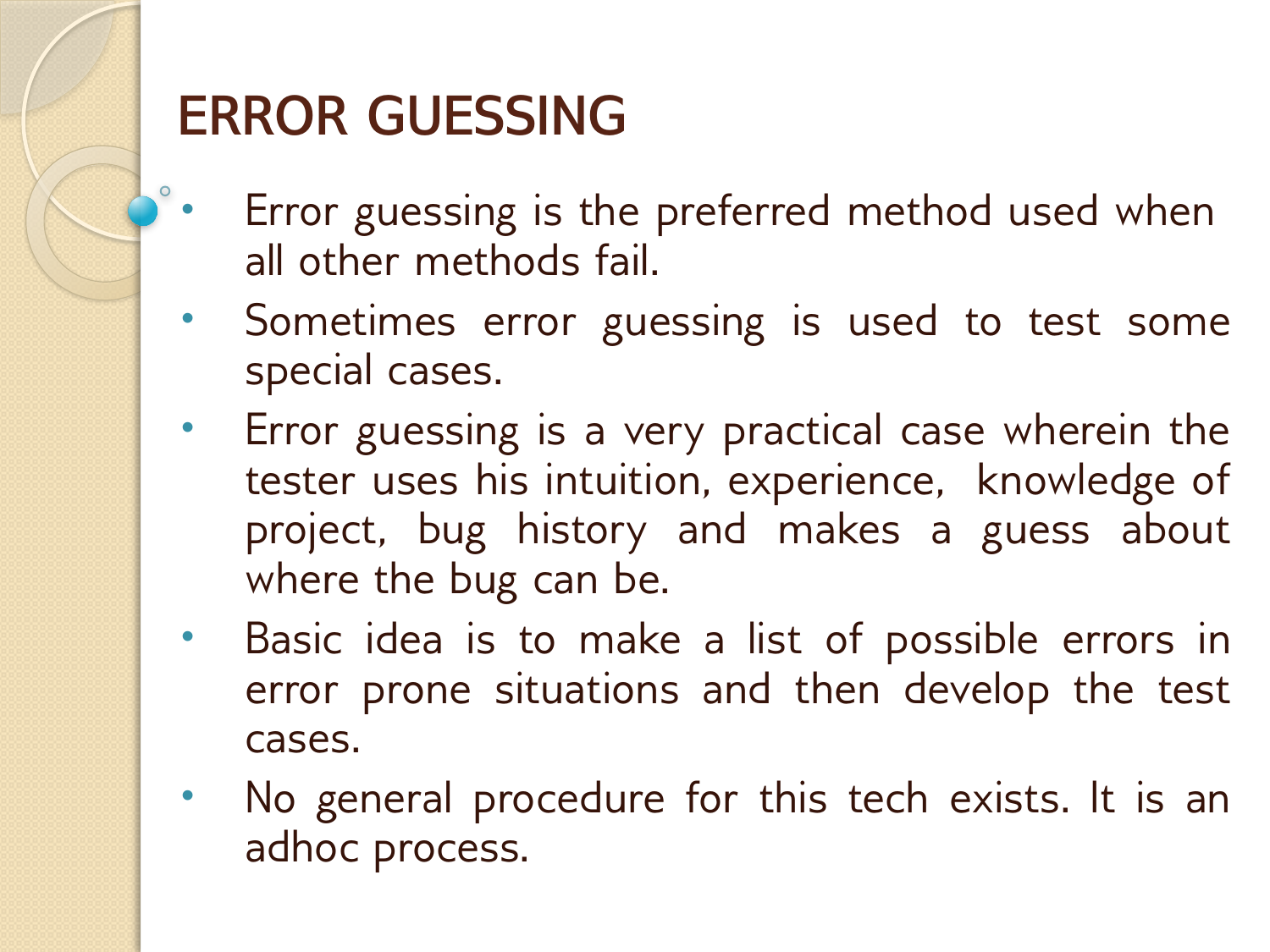

# ERROR GUESSING
Error guessing is the preferred method used when  all other methods fail.
Sometimes error guessing is used to test some special cases.
Error guessing is a very practical case wherein the tester uses his intuition, experience,  knowledge of project, bug history and makes a guess about where the bug can be.
Basic idea is to make a list of possible errors in error prone situations and then develop the test cases.
No general procedure for this tech exists. It is an adhoc process.